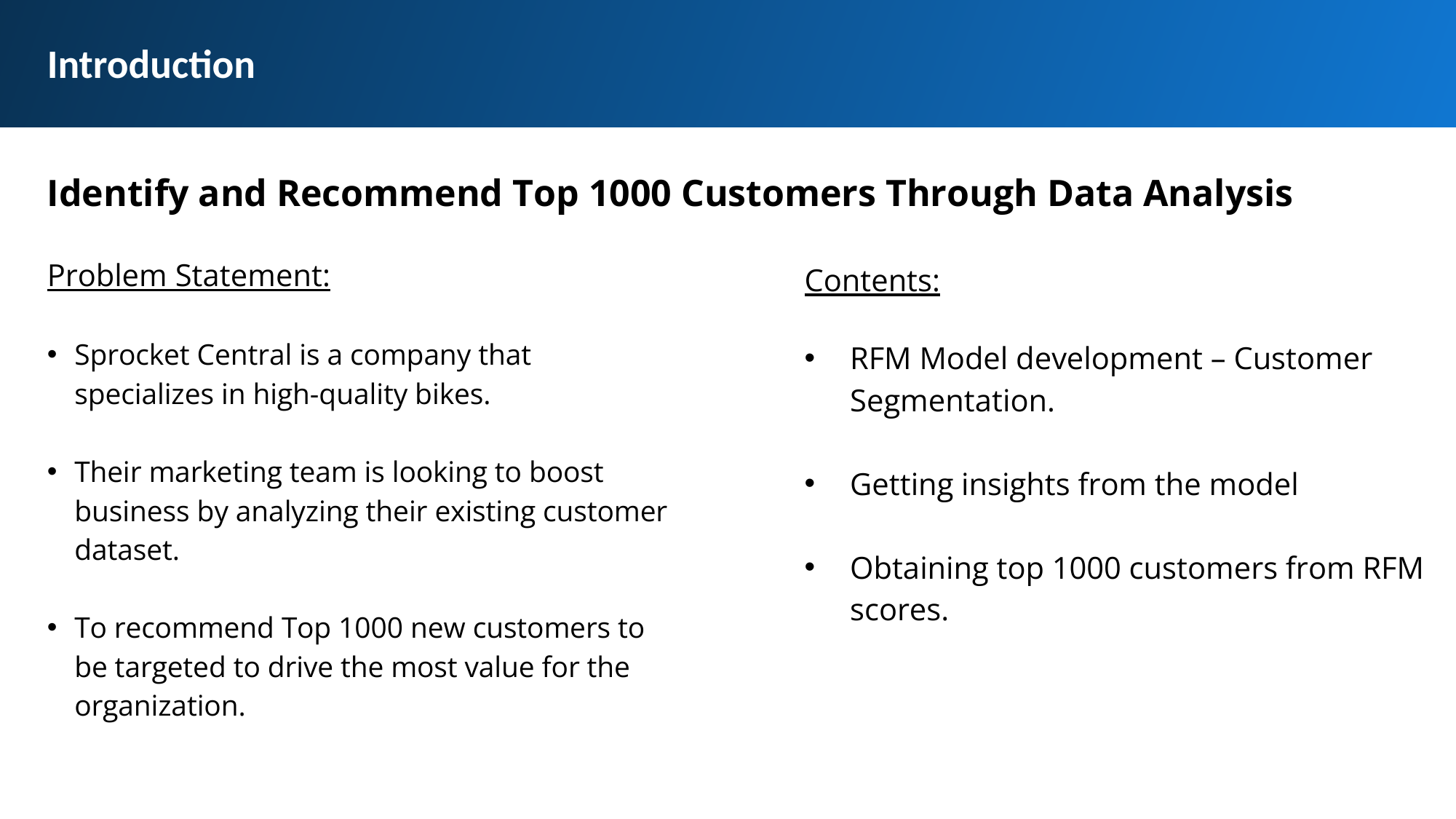

Introduction
Identify and Recommend Top 1000 Customers Through Data Analysis
Problem Statement:

Sprocket Central is a company that specializes in high-quality bikes.

Their marketing team is looking to boost business by analyzing their existing customer dataset.

To recommend Top 1000 new customers to be targeted to drive the most value for the organization.
Contents:

RFM Model development – Customer Segmentation.

Getting insights from the model

Obtaining top 1000 customers from RFM scores.